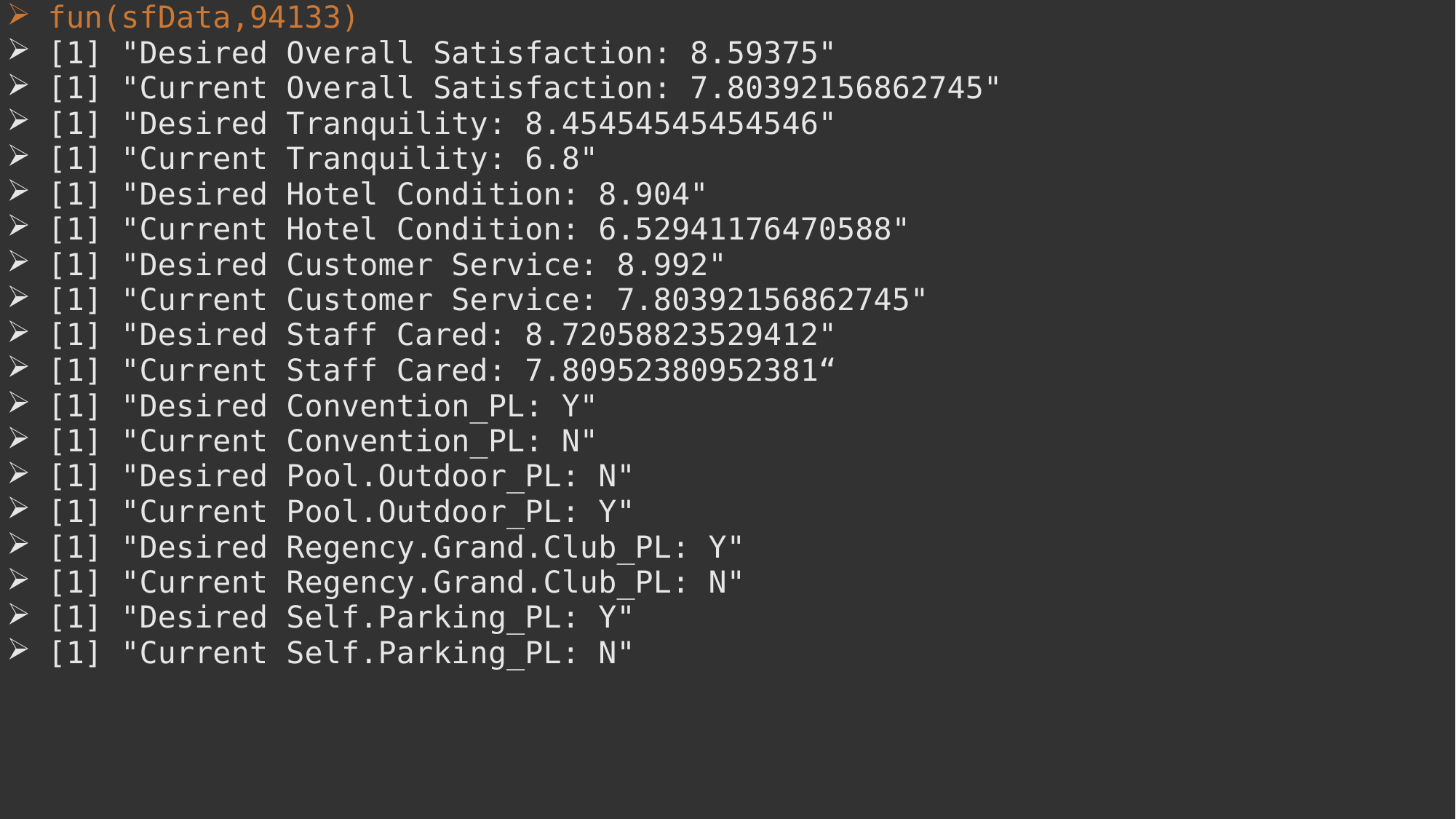

| fun(sfData,94133) [1] "Desired Overall Satisfaction: 8.59375" [1] "Current Overall Satisfaction: 7.80392156862745" [1] "Desired Tranquility: 8.45454545454546" [1] "Current Tranquility: 6.8" [1] "Desired Hotel Condition: 8.904" [1] "Current Hotel Condition: 6.52941176470588" [1] "Desired Customer Service: 8.992" [1] "Current Customer Service: 7.80392156862745" [1] "Desired Staff Cared: 8.72058823529412" [1] "Current Staff Cared: 7.80952380952381“ [1] "Desired Convention\_PL: Y" [1] "Current Convention\_PL: N" [1] "Desired Pool.Outdoor\_PL: N" [1] "Current Pool.Outdoor\_PL: Y" [1] "Desired Regency.Grand.Club\_PL: Y" [1] "Current Regency.Grand.Club\_PL: N" [1] "Desired Self.Parking\_PL: Y" [1] "Current Self.Parking\_PL: N" |
| --- |
|  |
|  |
| > |